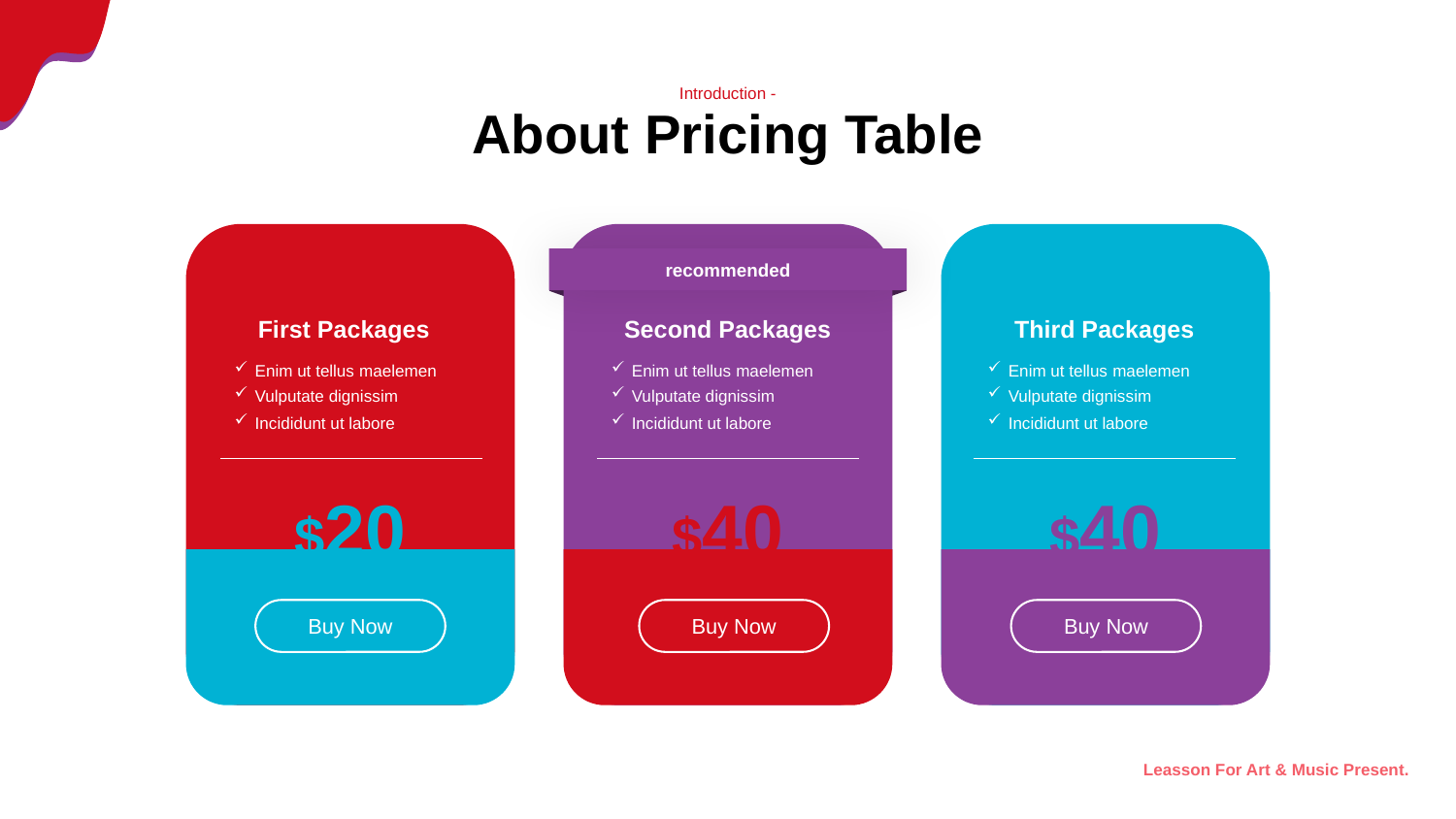

Introduction -
About Pricing Table

recommended

First Packages
Second Packages
Third Packages
Enim ut tellus maelemen
Enim ut tellus maelemen
Enim ut tellus maelemen
Vulputate dignissim
Vulputate dignissim
Vulputate dignissim
Incididunt ut labore
Incididunt ut labore
Incididunt ut labore
$20
$40
$40

Buy Now
Buy Now
Buy Now
Leasson For Art & Music Present.